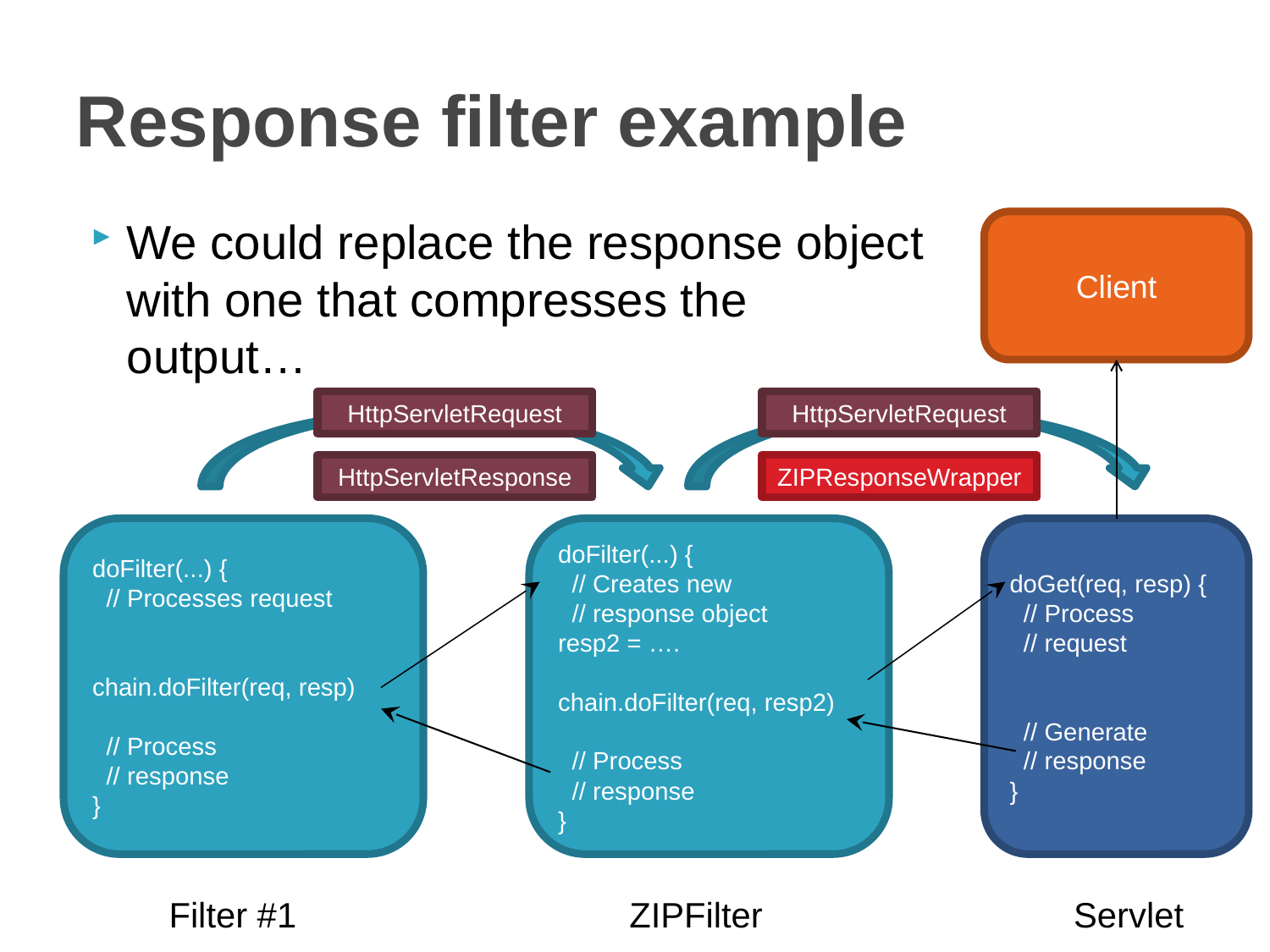

# Response filter example
We could replace the response object with one that compresses the output…
Client
HttpServletRequest
HttpServletRequest

HttpServletResponse
ZIPResponseWrapper
doFilter(...) {
  // Processes request

chain.doFilter(req, resp)

  // Process
  // response
}
doFilter(...) {
  // Creates new
  // response object
resp2 = ….

chain.doFilter(req, resp2)

  // Process
  // response
}
doGet(req, resp) {
  // Process
  // request

  // Generate
  // response
}
Filter #1
ZIPFilter
Servlet